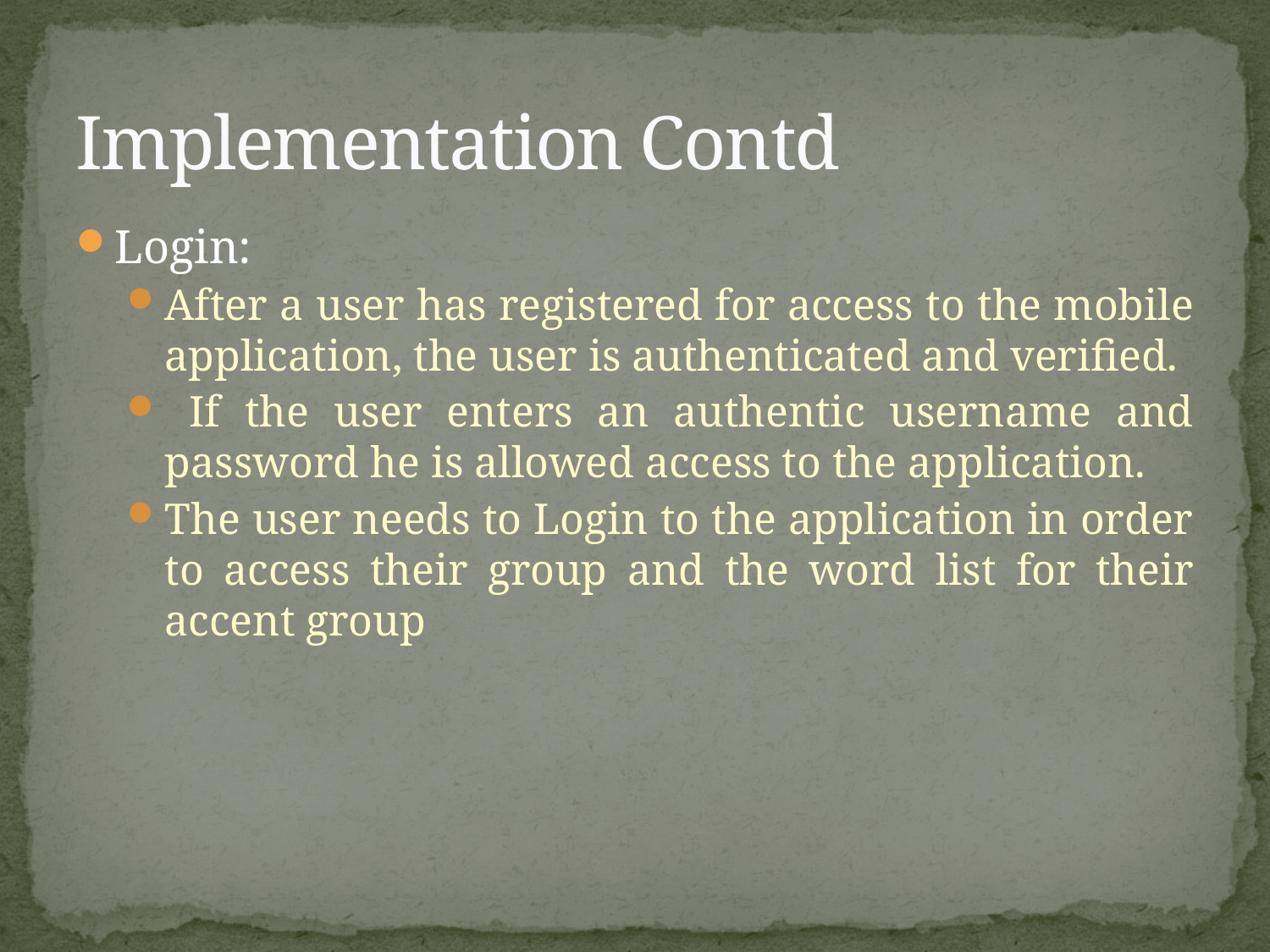

# Implementation Contd
Login:
After a user has registered for access to the mobile application, the user is authenticated and verified.
 If the user enters an authentic username and password he is allowed access to the application.
The user needs to Login to the application in order to access their group and the word list for their accent group